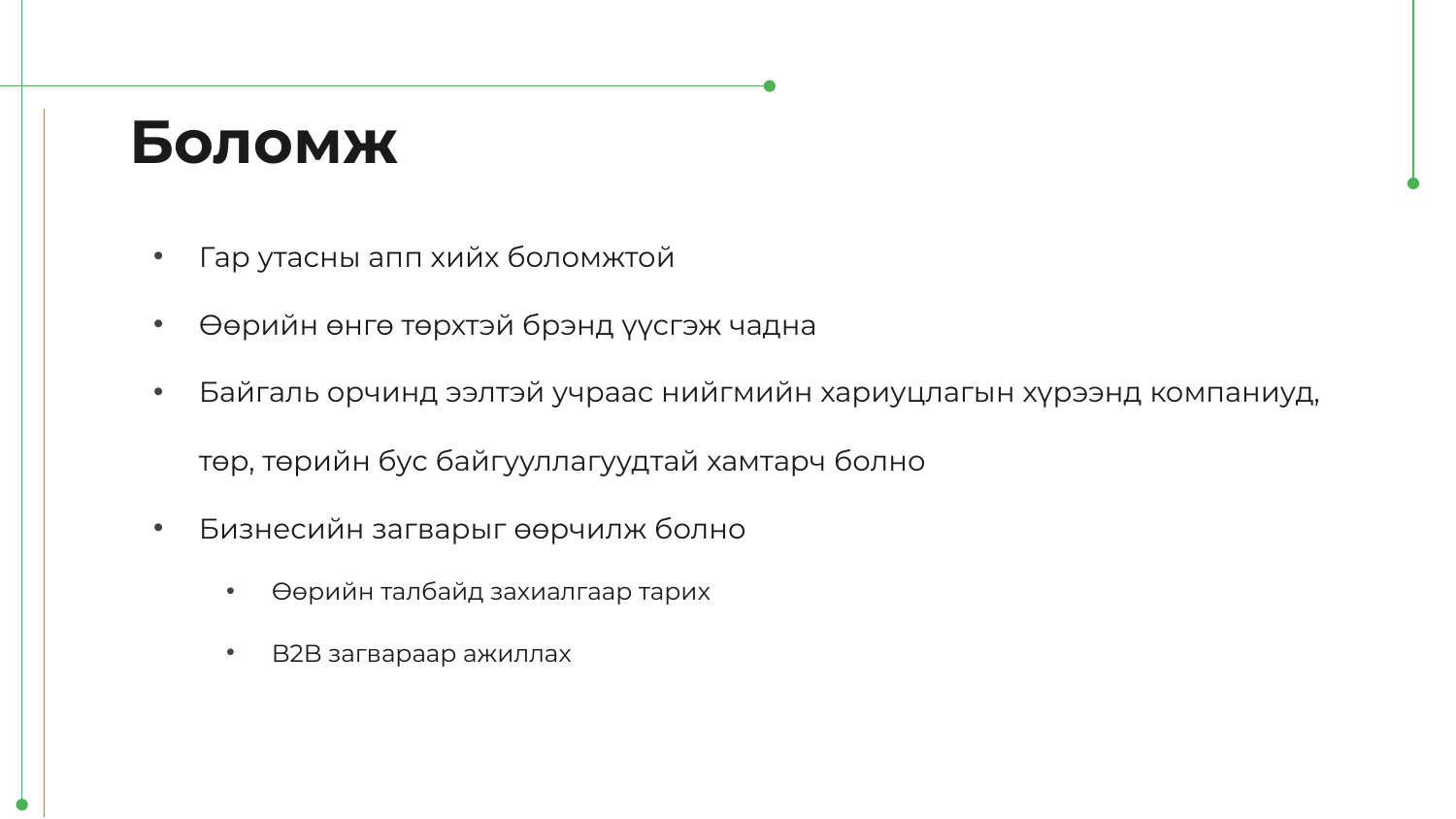

# Боломж
Гар утасны апп хийх боломжтой
Өөрийн өнгө төрхтэй брэнд үүсгэж чадна
Байгаль орчинд ээлтэй учраас нийгмийн хариуцлагын хүрээнд компаниуд, төр, төрийн бус байгууллагуудтай хамтарч болно
Бизнесийн загварыг өөрчилж болно
Өөрийн талбайд захиалгаар тарих
B2B загвараар ажиллах